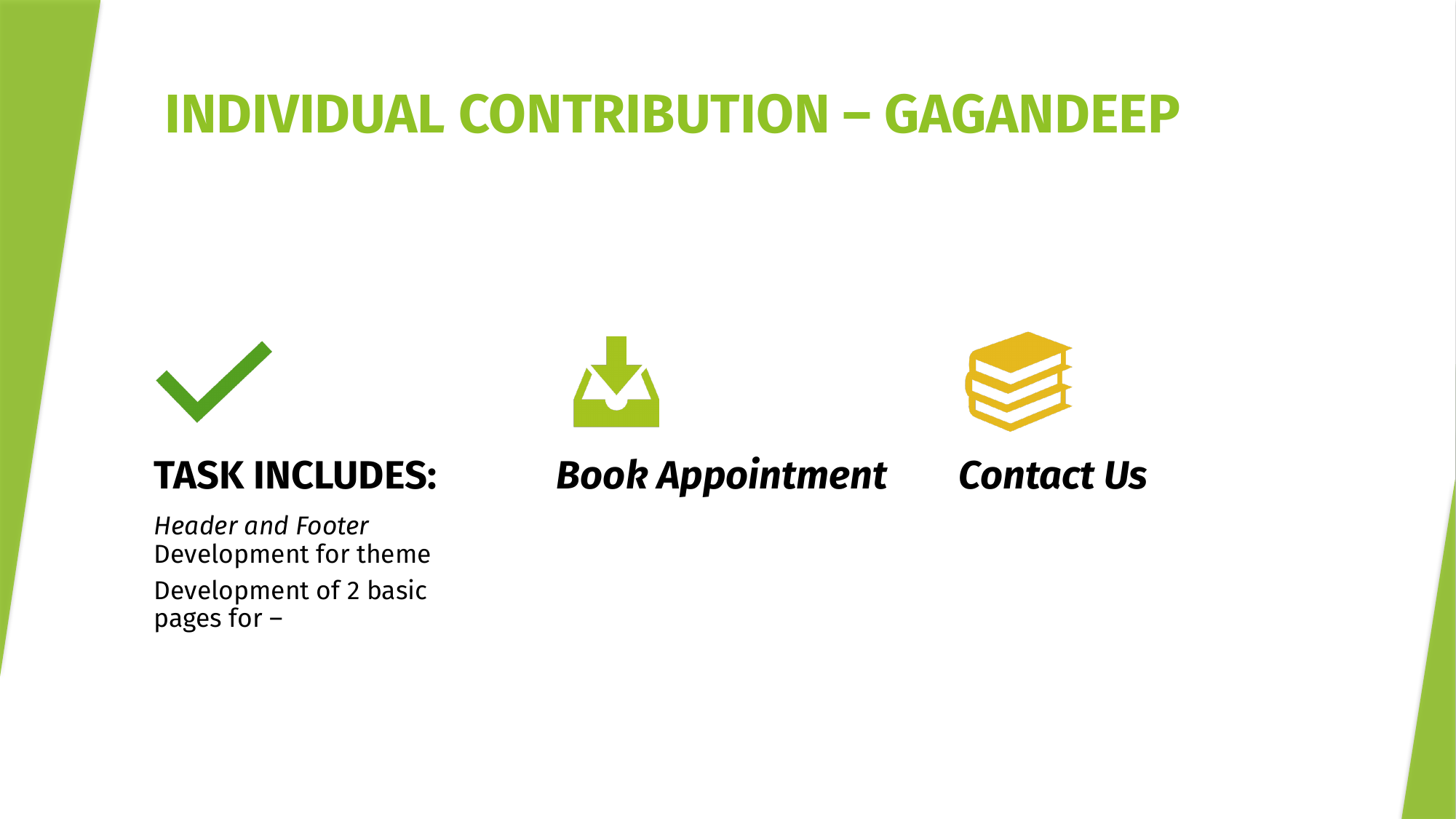

INDIVIDUAL CONTRIBUTION – GAGANDEEP
TASK INCLUDES:
Header and Footer Development for theme
Development of 2 basic pages for –
Book Appointment
Contact Us